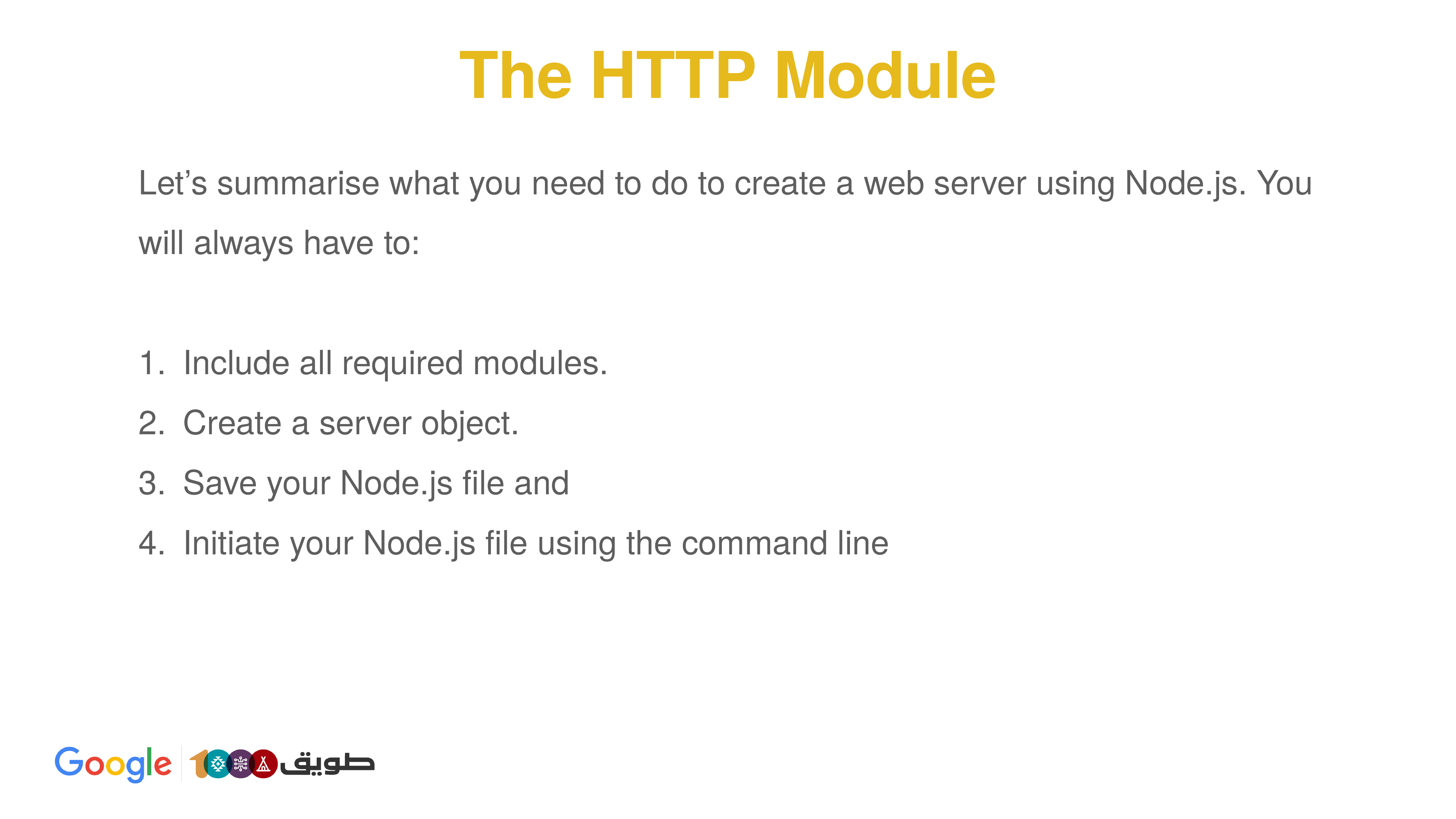

The HTTP Module

Let’s summarise what you need to do to create a web server using Node.js. You will always have to:

Include all required modules.
Create a server object.
Save your Node.js file and
Initiate your Node.js file using the command line